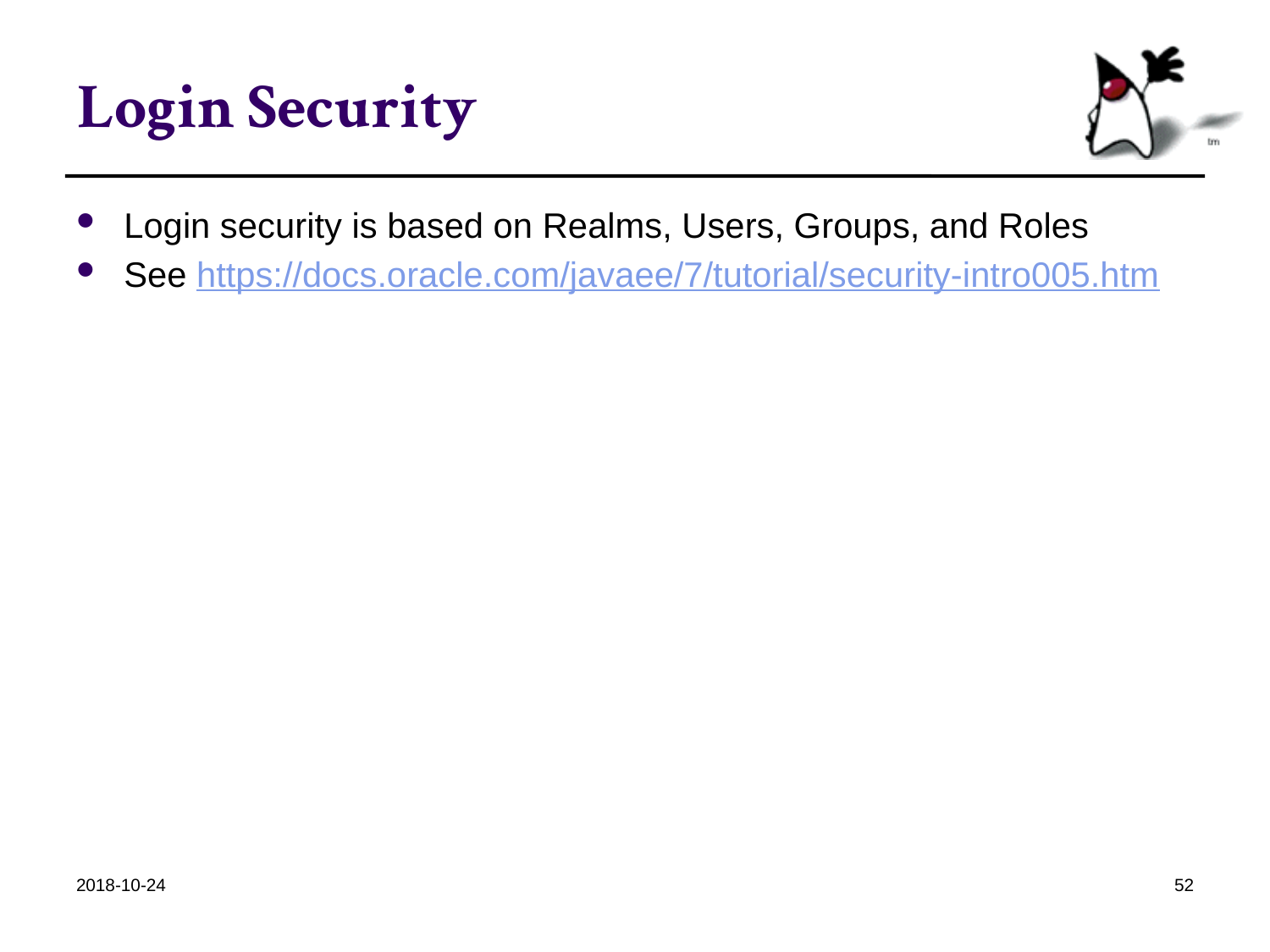

# Login Security
Login security is based on Realms, Users, Groups, and Roles
See https://docs.oracle.com/javaee/7/tutorial/security-intro005.htm

2018-10-24
52